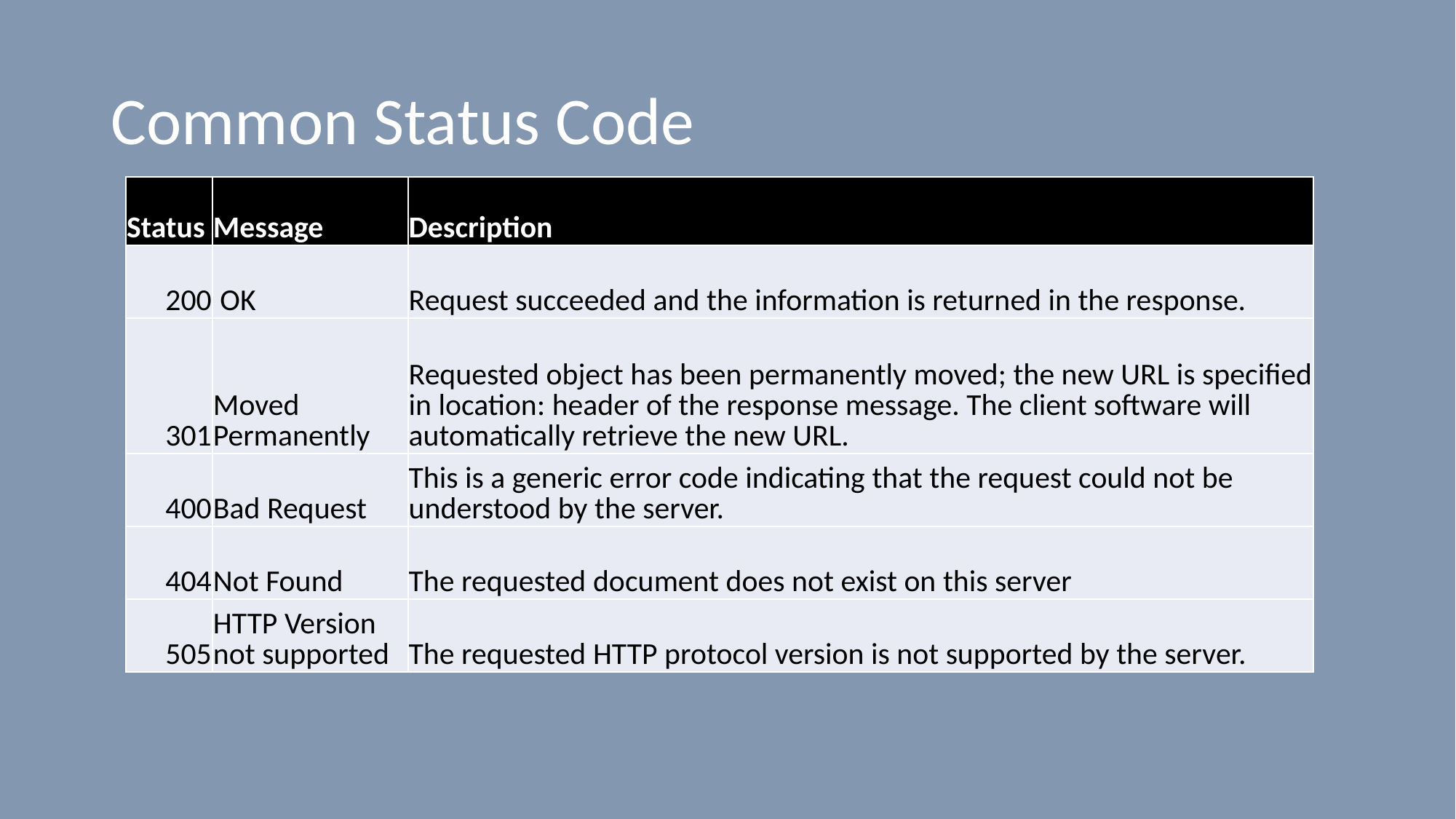

# Common Status Code
| Status | Message | Description |
| --- | --- | --- |
| 200 | OK | Request succeeded and the information is returned in the response. |
| 301 | Moved Permanently | Requested object has been permanently moved; the new URL is specified in location: header of the response message. The client software will automatically retrieve the new URL. |
| 400 | Bad Request | This is a generic error code indicating that the request could not be understood by the server. |
| 404 | Not Found | The requested document does not exist on this server |
| 505 | HTTP Version not supported | The requested HTTP protocol version is not supported by the server. |